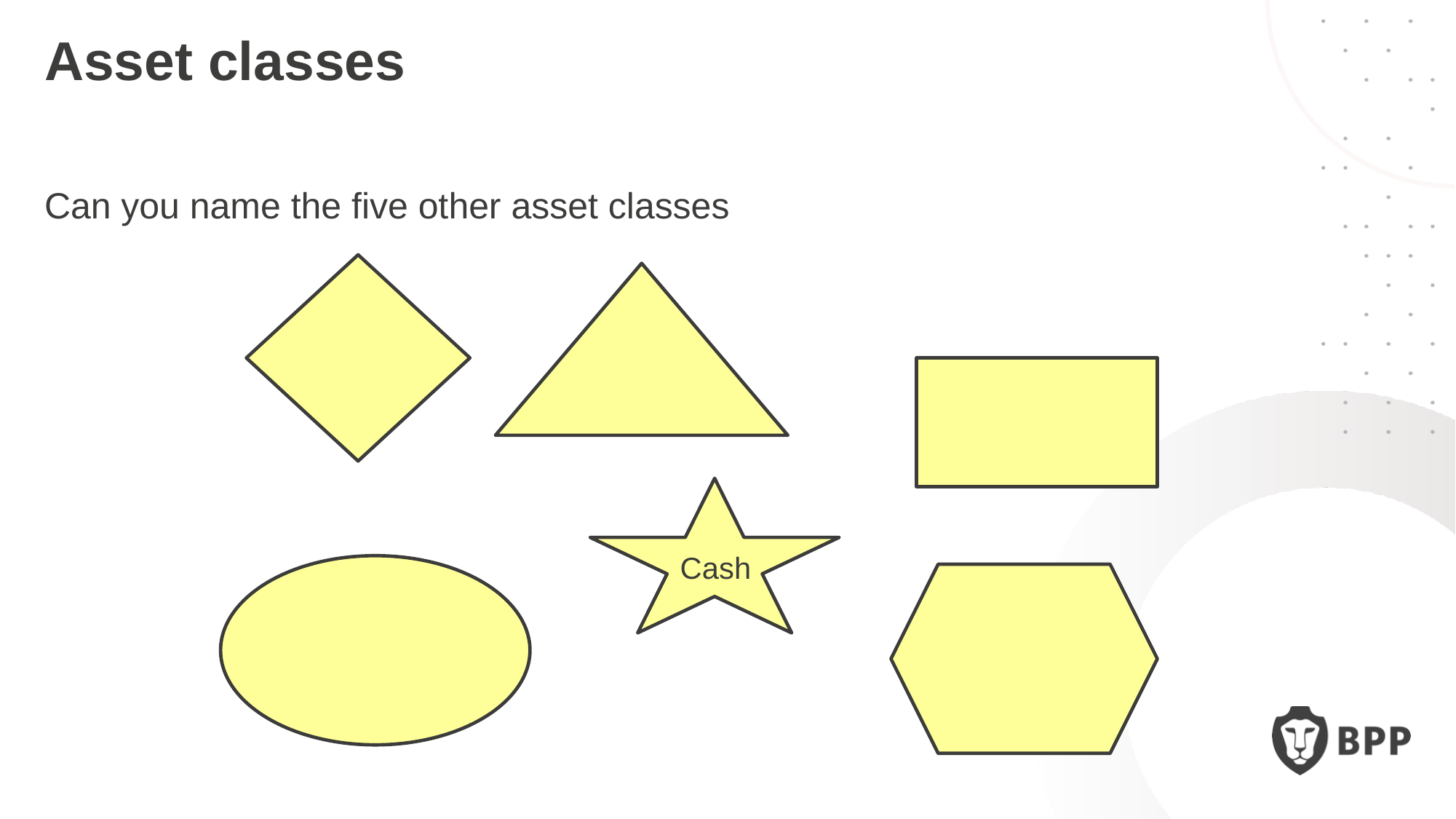

Asset classes

Can you name the five other asset classes
Equity
Property

Fixed Income

Cash
Commodities
Collectables